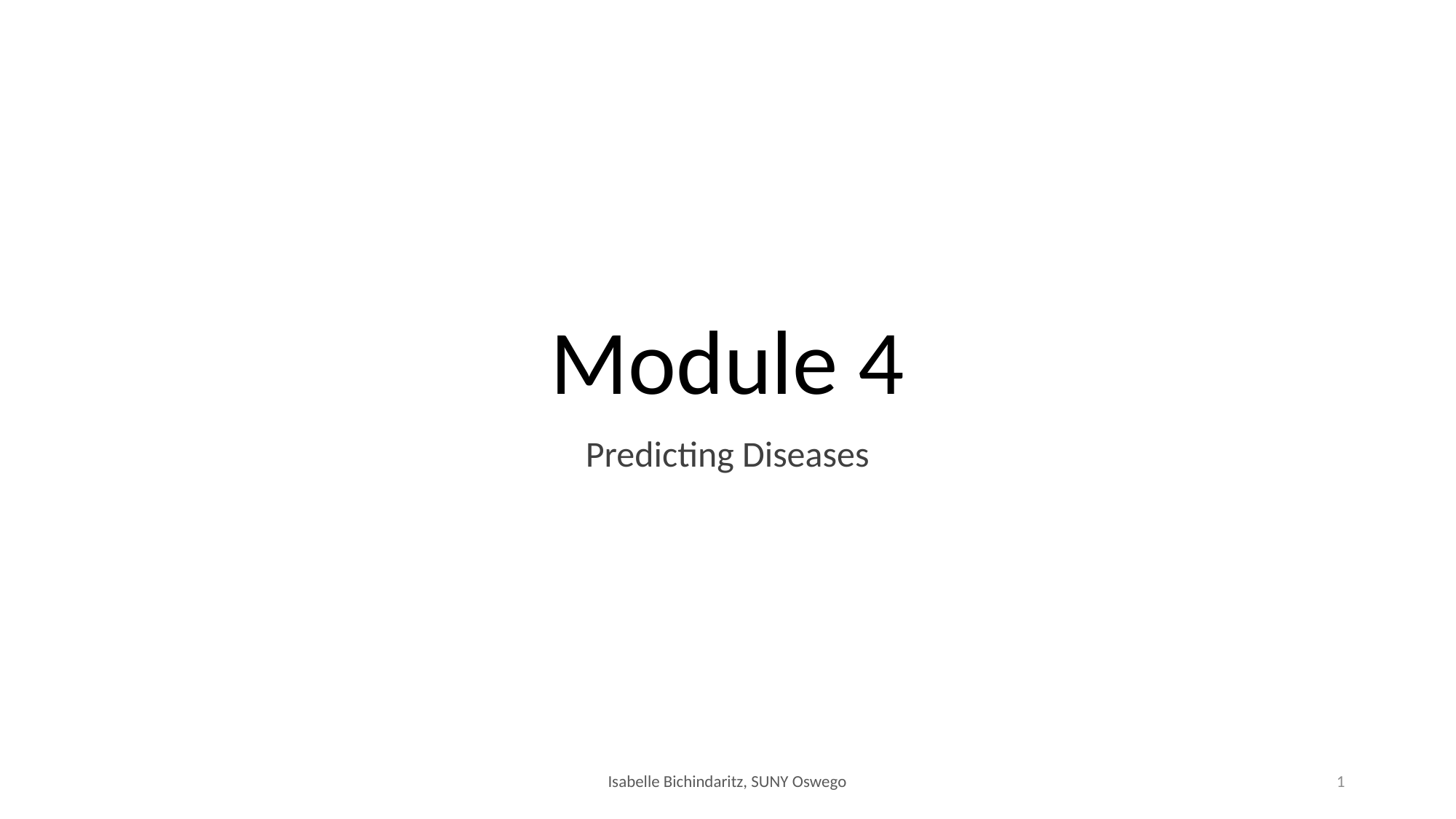

# Module 4
Predicting Diseases
Isabelle Bichindaritz, SUNY Oswego
1